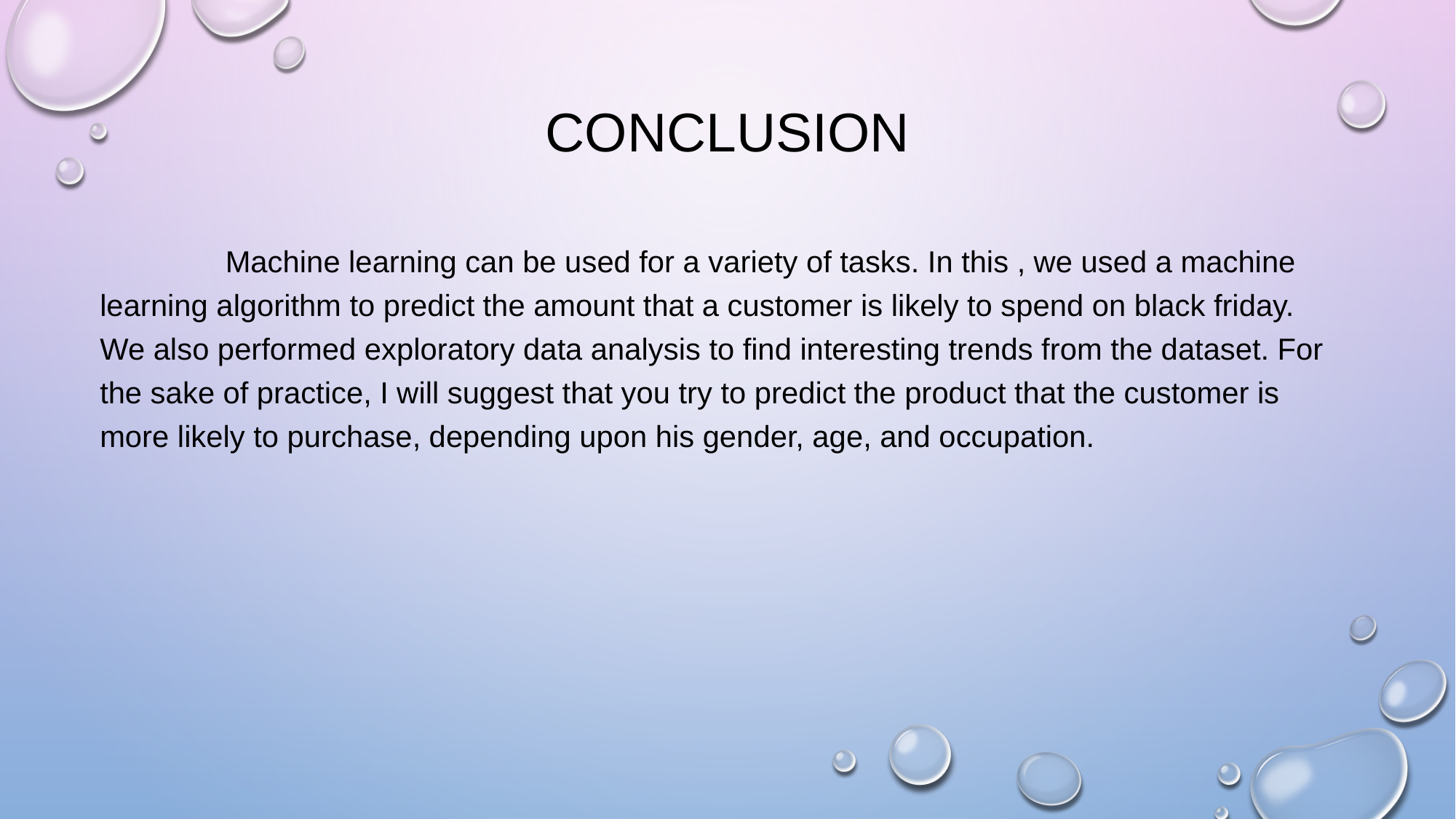

# conclusion
               Machine learning can be used for a variety of tasks. In this , we used a machine learning algorithm to predict the amount that a customer is likely to spend on black friday. We also performed exploratory data analysis to find interesting trends from the dataset. For the sake of practice, I will suggest that you try to predict the product that the customer is more likely to purchase, depending upon his gender, age, and occupation.